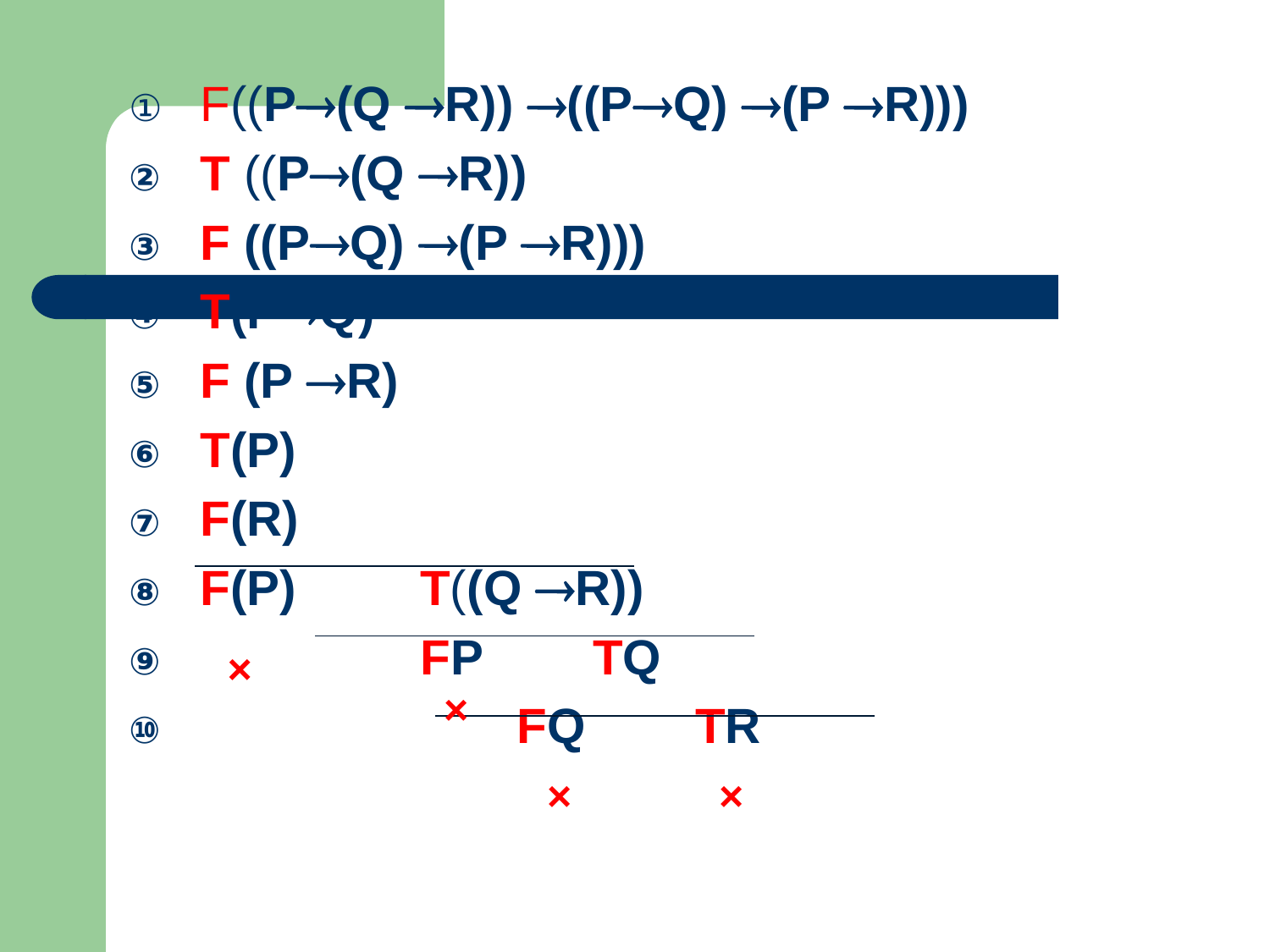

F((P→(Q →R)) →((P→Q) →(P →R)))
T ((P→(Q →R))
F ((P→Q) →(P →R)))
T(P→Q)
F (P →R)
T(P)
F(R)
F(P)         T((Q →R))
                FP        TQ
                       FQ        TR

×
×
×
×
12